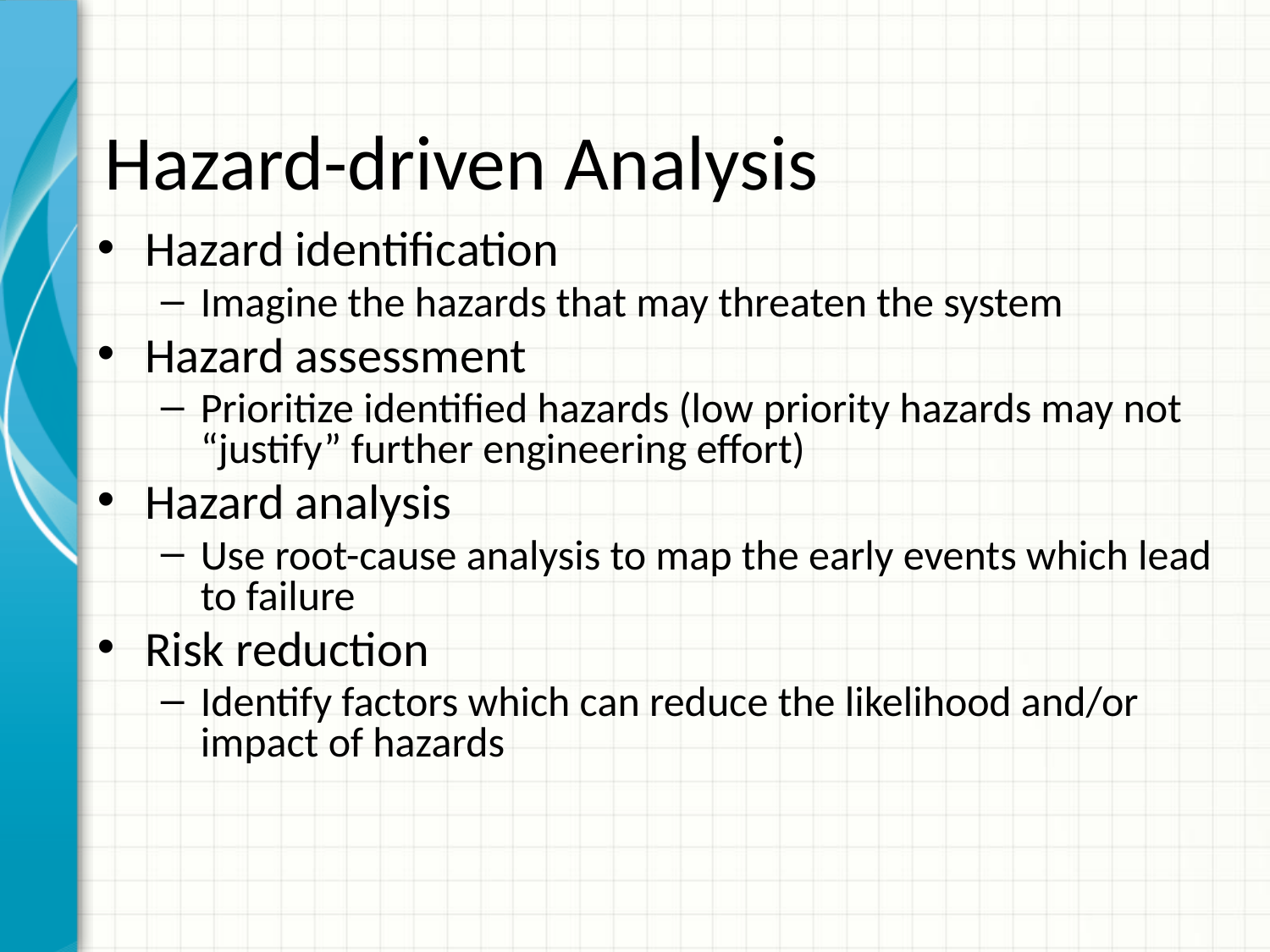

# Hazard-driven Analysis
Hazard identification
Imagine the hazards that may threaten the system
Hazard assessment
Prioritize identified hazards (low priority hazards may not “justify” further engineering effort)
Hazard analysis
Use root-cause analysis to map the early events which lead to failure
Risk reduction
Identify factors which can reduce the likelihood and/or impact of hazards